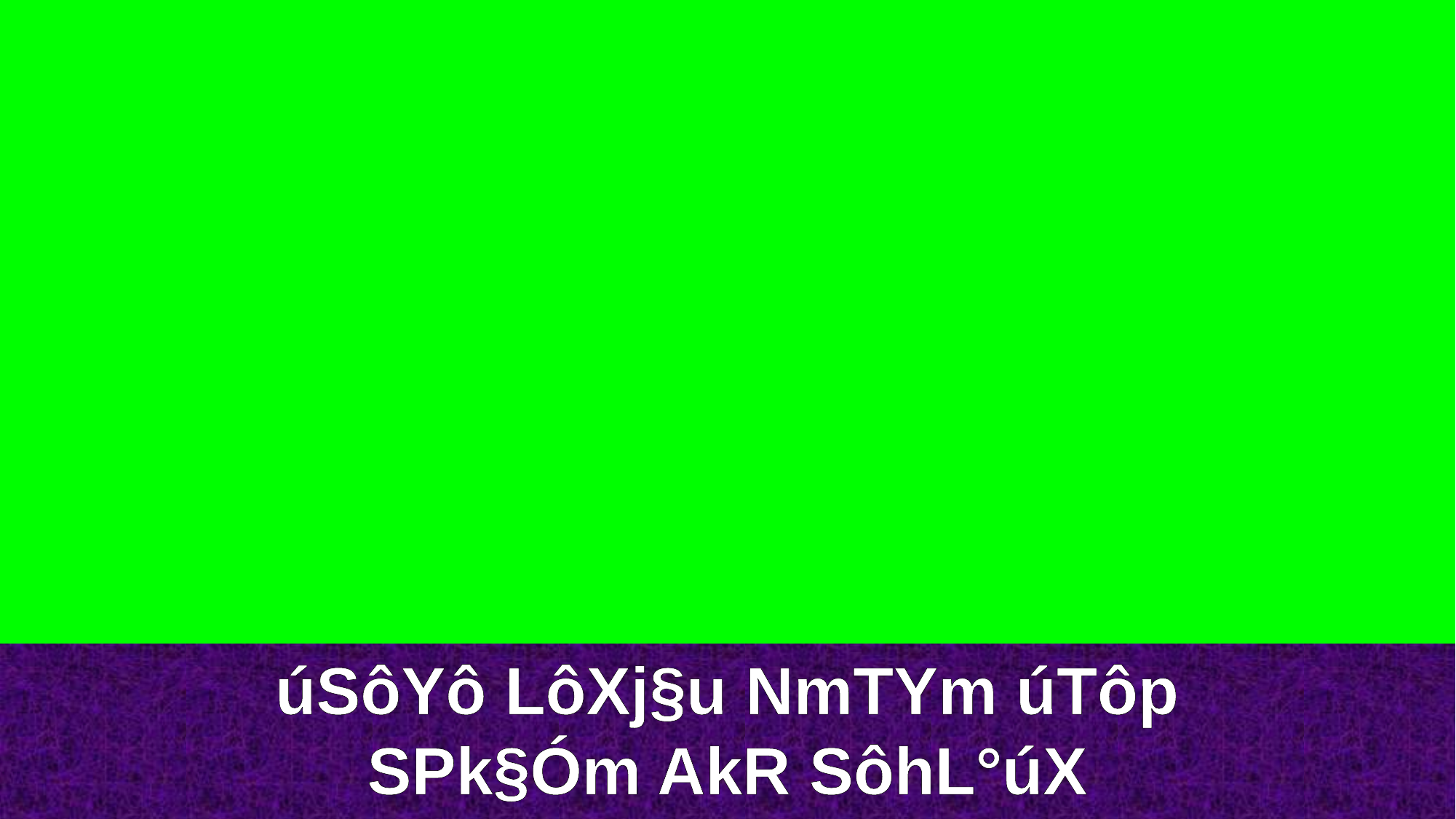

úSôYô LôXj§u NmTYm úTôp SPk§Óm AkR SôhL°úX